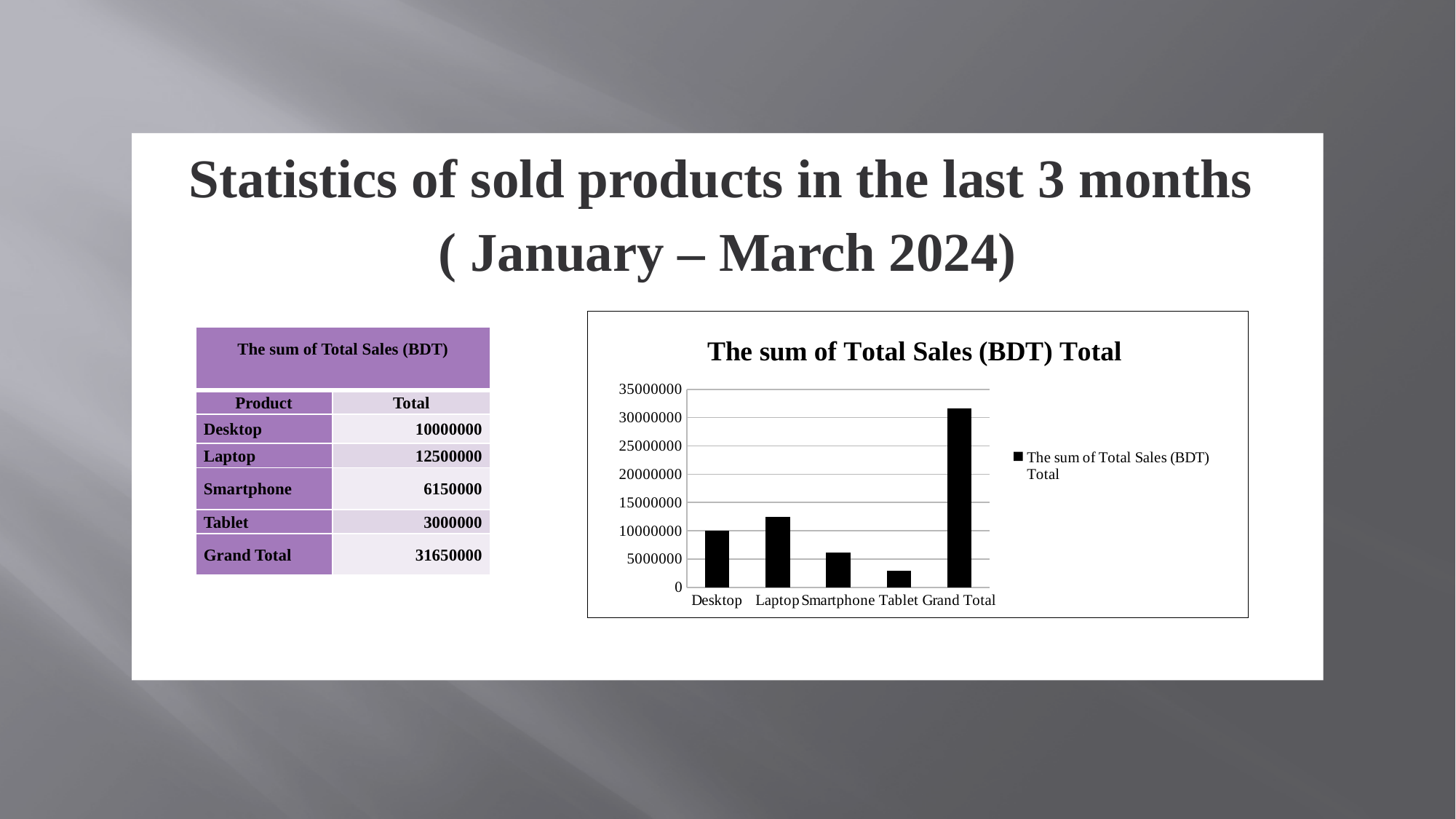

Statistics of sold products in the last 3 months
( January – March 2024)

### Chart:

| Category | The sum of Total Sales (BDT) Total |
|---|---|
| Desktop | 10000000.0 |
| Laptop | 12500000.0 |
| Smartphone | 6150000.0 |
| Tablet | 3000000.0 |
| Grand Total | 31650000.0 |
| The sum of Total Sales (BDT) |  |
| --- | --- |
| Product | Total |
| Desktop | 10000000 |
| Laptop | 12500000 |
| Smartphone | 6150000 |
| Tablet | 3000000 |
| Grand Total | 31650000 |